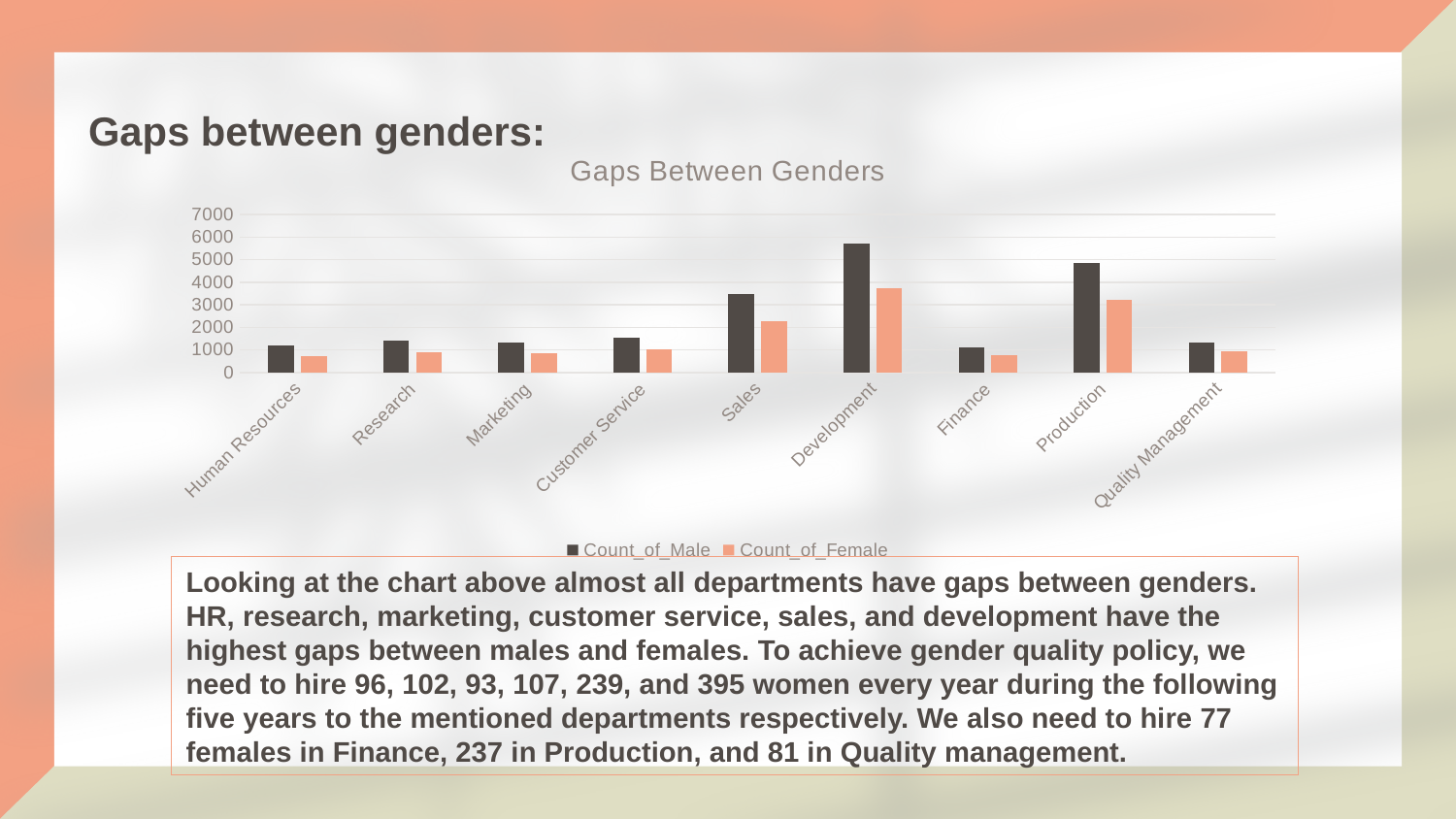

Gaps between genders:

### Chart: Gaps Between Genders

| Category | Count_of_Male | Count_of_Female |
|---|---|---|
| Human Resources | 1222.0 | 742.0 |
| Research | 1432.0 | 918.0 |
| Marketing | 1321.0 | 854.0 |
| Customer Service | 1545.0 | 1009.0 |
| Sales | 3459.0 | 2261.0 |
| Development | 5733.0 | 3754.0 |
| Finance | 1136.0 | 749.0 |
| Production | 4859.0 | 3223.0 |
| Quality Management | 1338.0 | 933.0 |
Looking at the chart above almost all departments have gaps between genders. HR, research, marketing, customer service, sales, and development have the highest gaps between males and females. To achieve gender quality policy, we need to hire 96, 102, 93, 107, 239, and 395 women every year during the following five years to the mentioned departments respectively. We also need to hire 77 females in Finance, 237 in Production, and 81 in Quality management.